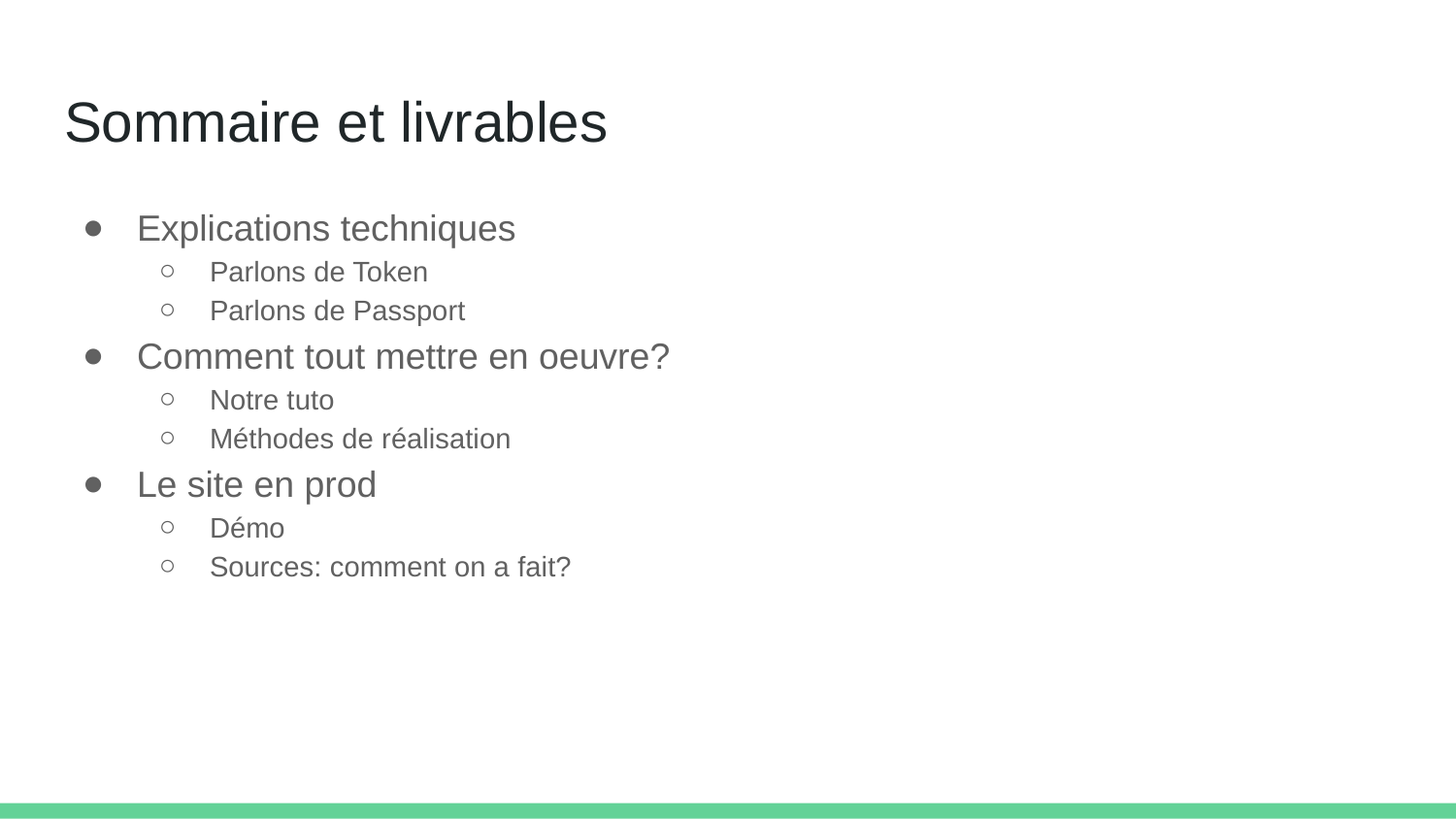

# Sommaire et livrables
Explications techniques
Parlons de Token
Parlons de Passport
Comment tout mettre en oeuvre?
Notre tuto
Méthodes de réalisation
Le site en prod
Démo
Sources: comment on a fait?